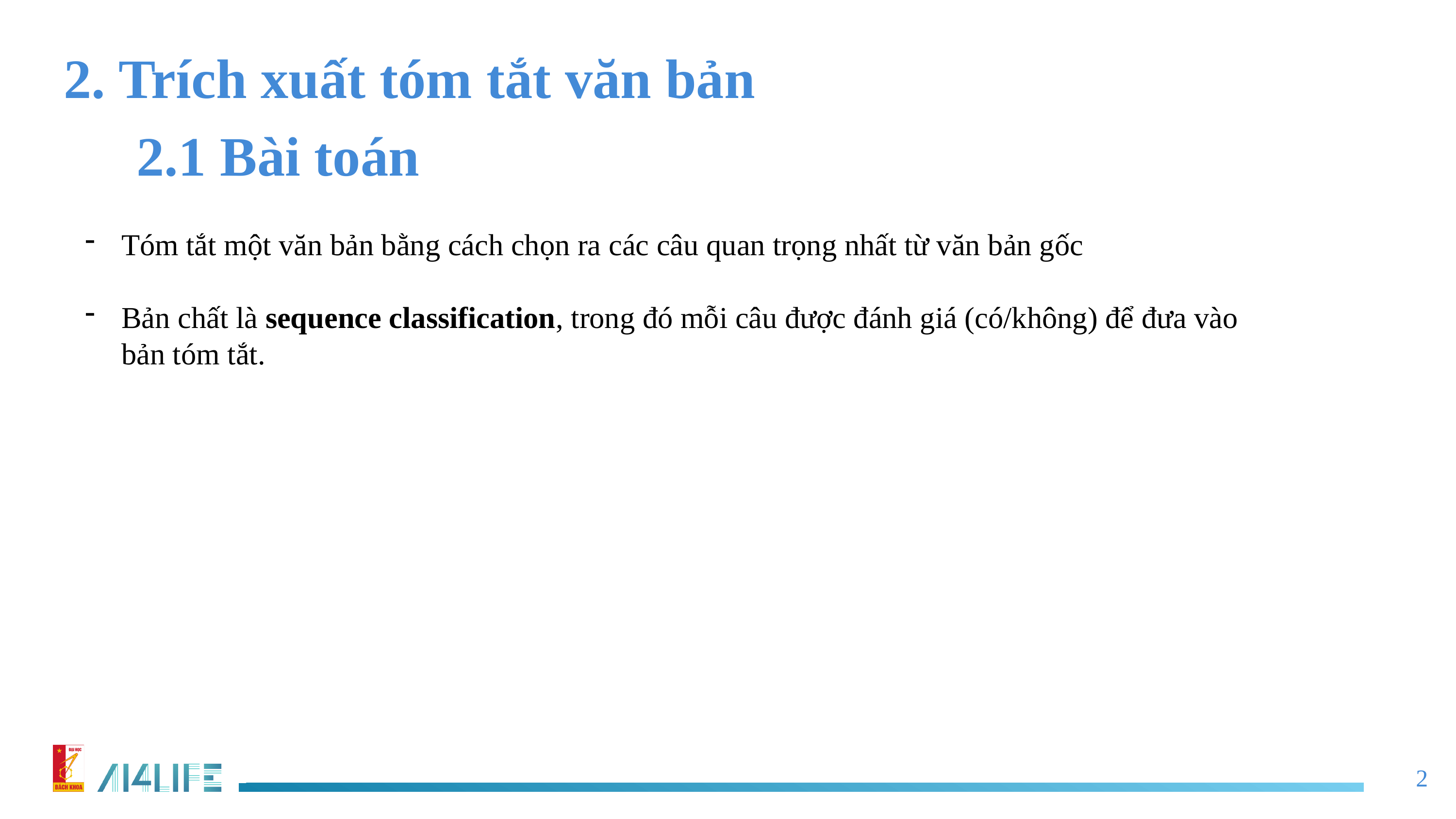

2. Trích xuất tóm tắt văn bản
	2.1 Bài toán

Tóm tắt một văn bản bằng cách chọn ra các câu quan trọng nhất từ văn bản gốc

Bản chất là sequence classification, trong đó mỗi câu được đánh giá (có/không) để đưa vào bản tóm tắt.

2